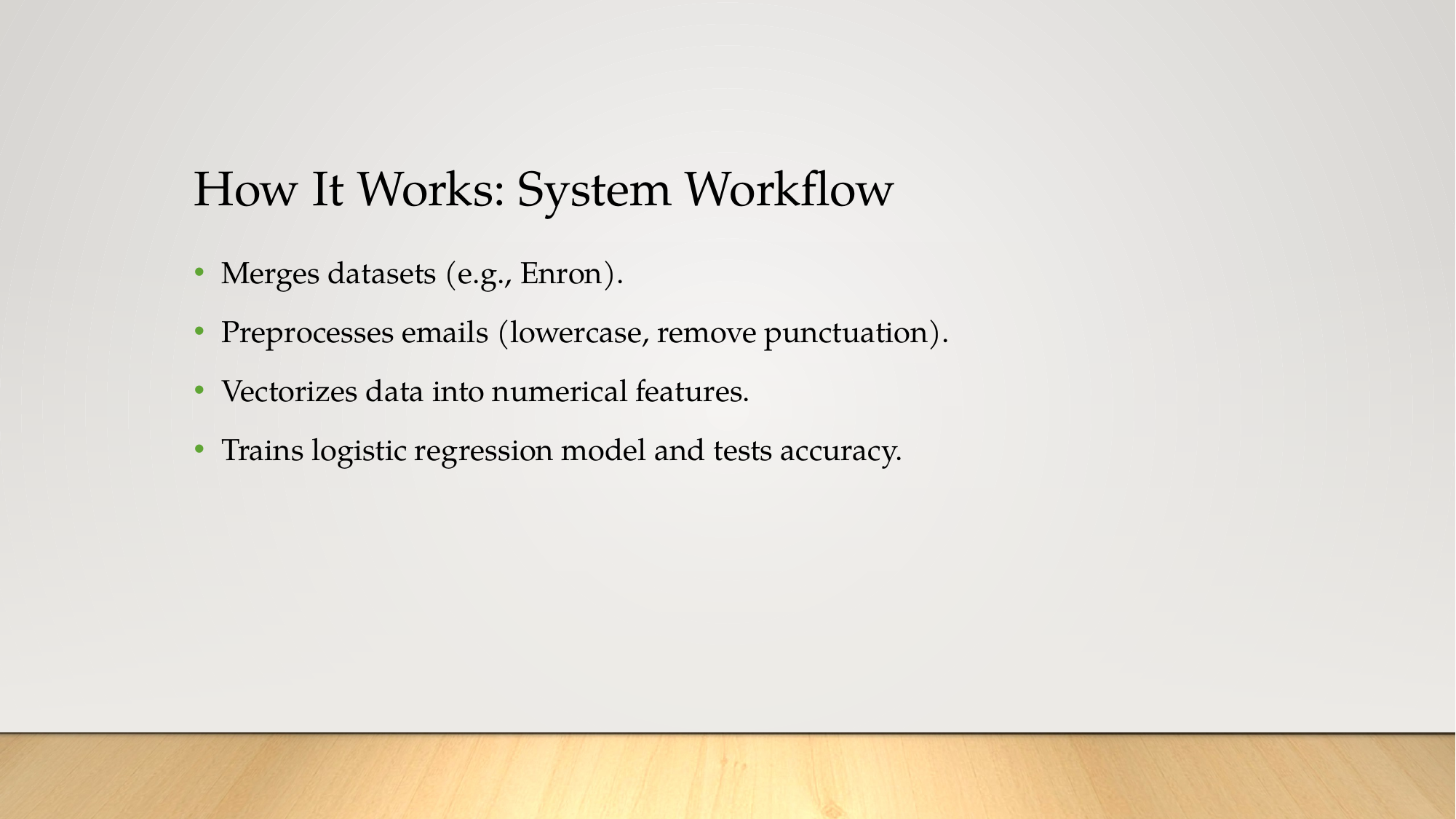

# How It Works: System Workflow
Merges datasets (e.g., Enron).
Preprocesses emails (lowercase, remove punctuation).
Vectorizes data into numerical features.
Trains logistic regression model and tests accuracy.